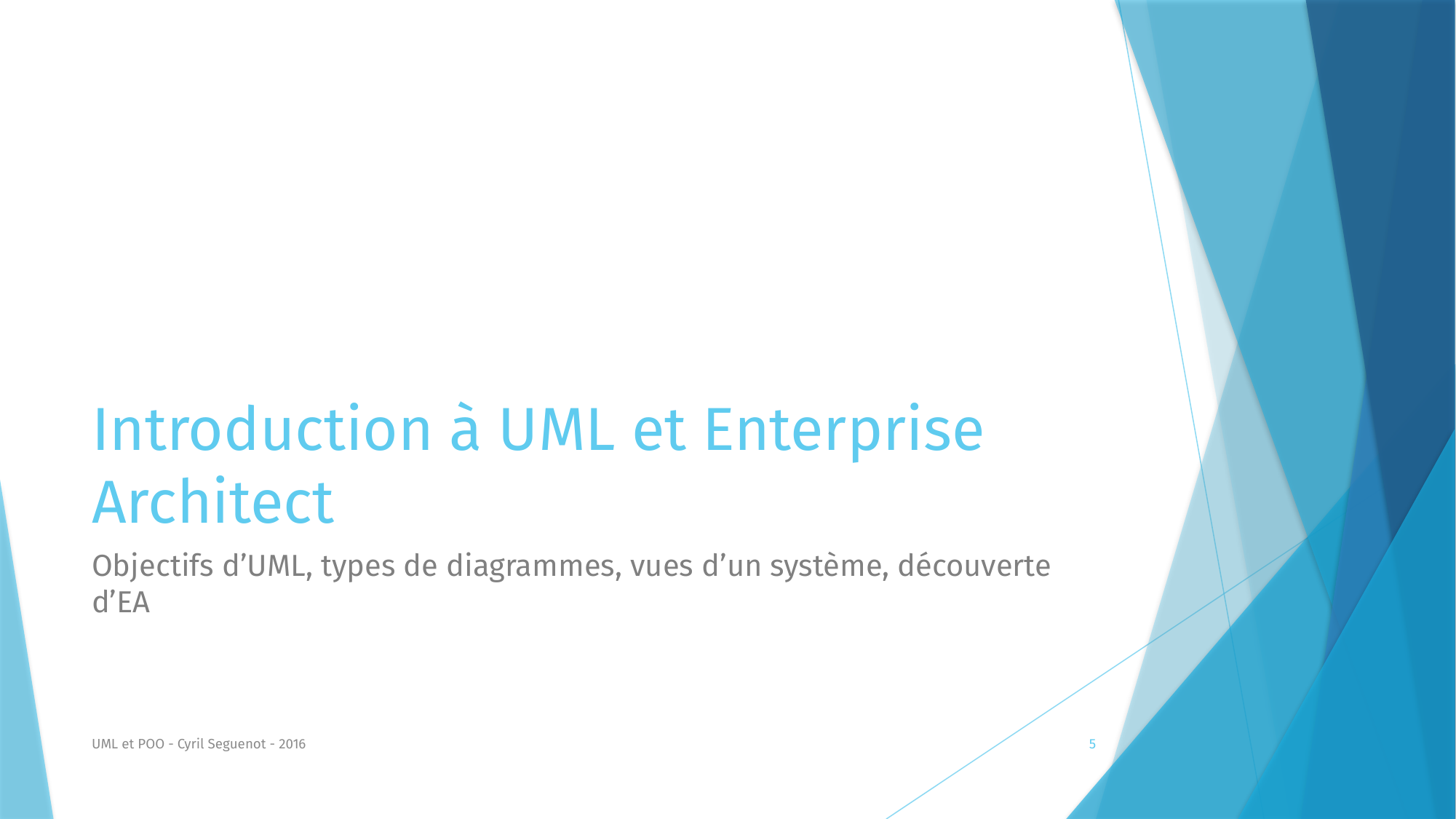

# Introduction à UML et Enterprise Architect
Objectifs d’UML, types de diagrammes, vues d’un système, découverte d’EA
UML et POO - Cyril Seguenot - 2016
5